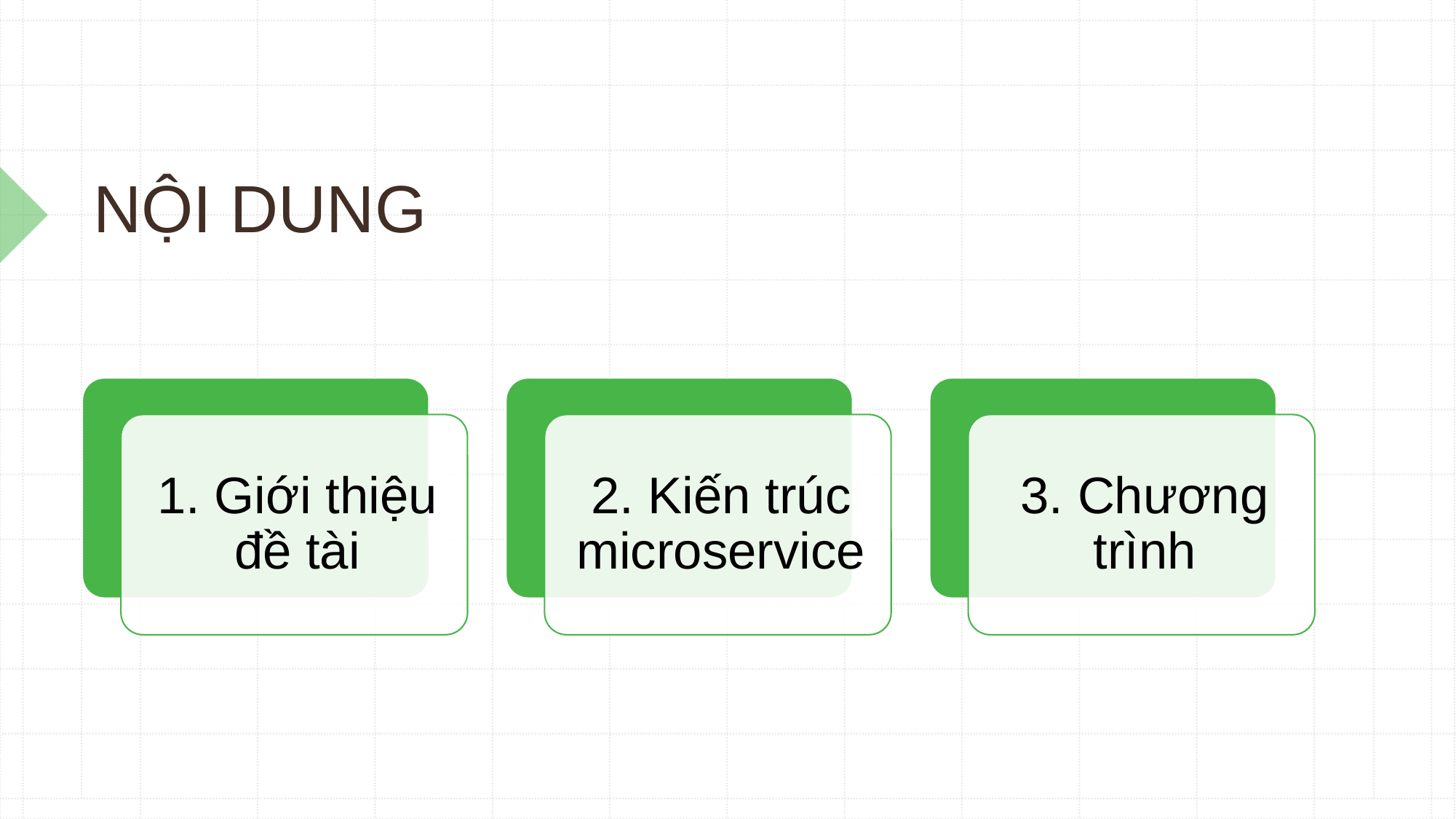

# NỘI DUNG

1. Giới thiệu đề tài
2. Kiến trúc microservice
3. Chương trình